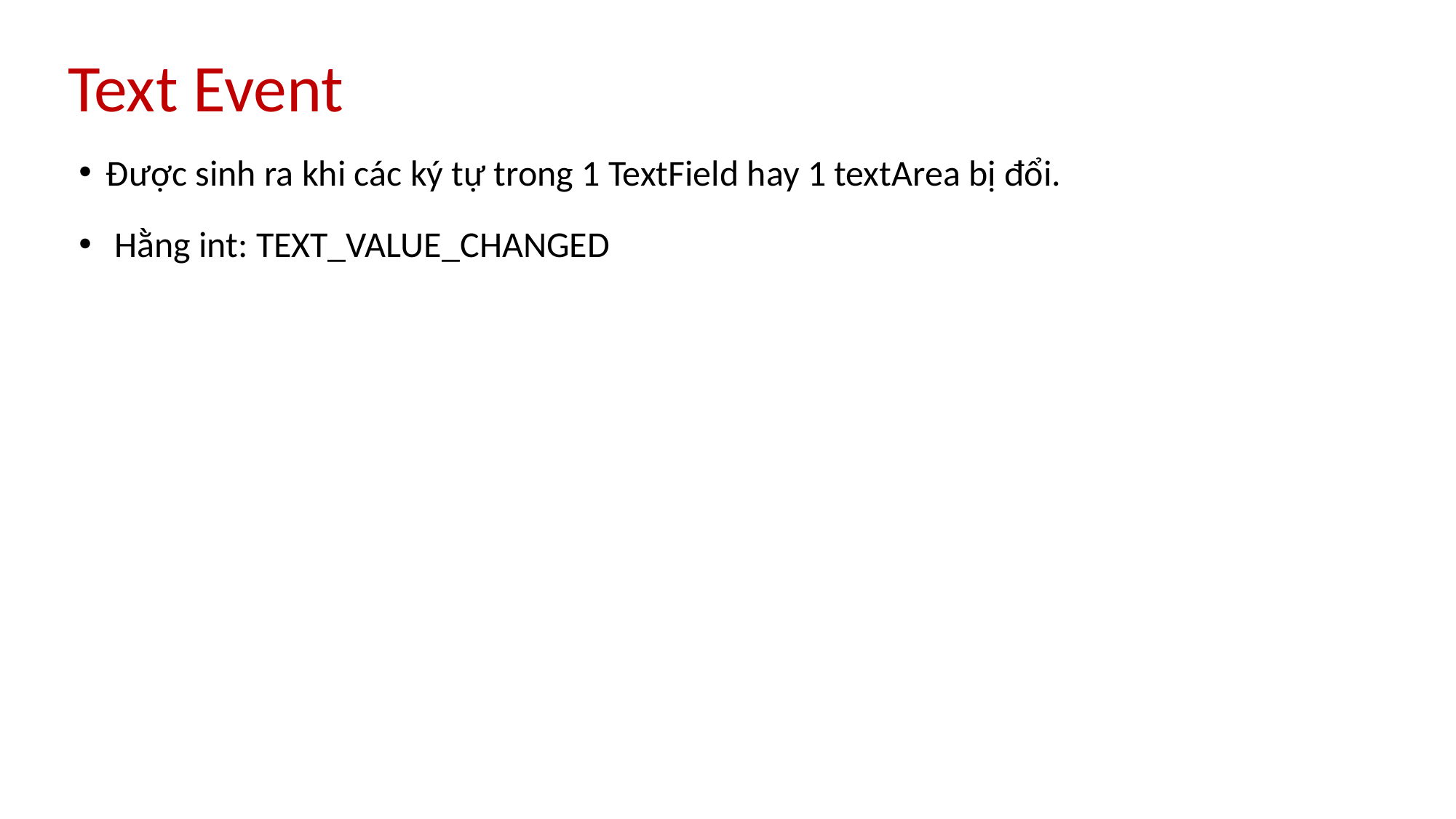

# Text Event
Được sinh ra khi các ký tự trong 1 TextField hay 1 textArea bị đổi.
 Hằng int: TEXT_VALUE_CHANGED